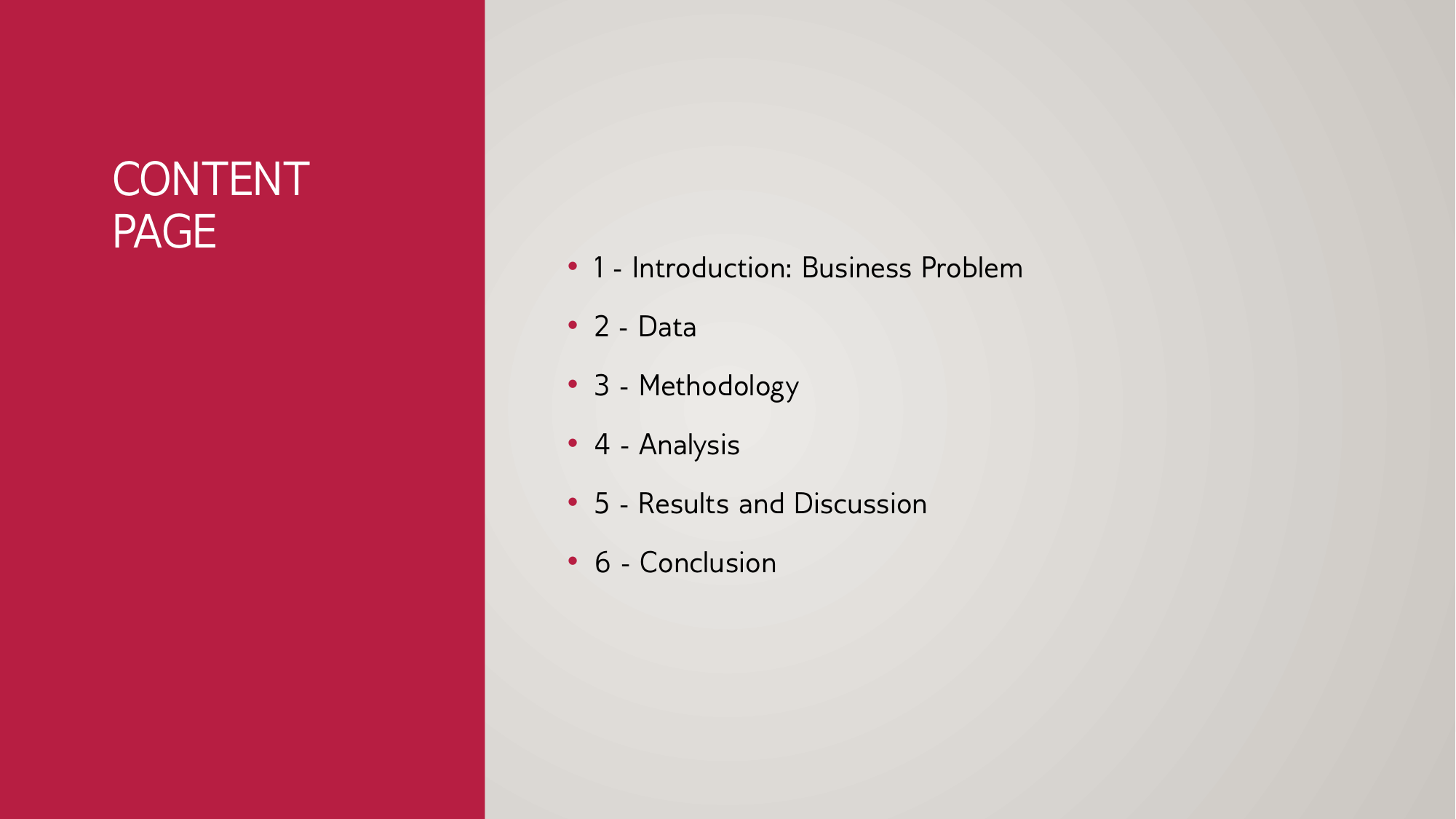

1 - Introduction: Business Problem
2 - Data
3 - Methodology
4 - Analysis
5 - Results and Discussion
6 - Conclusion
# Content Page